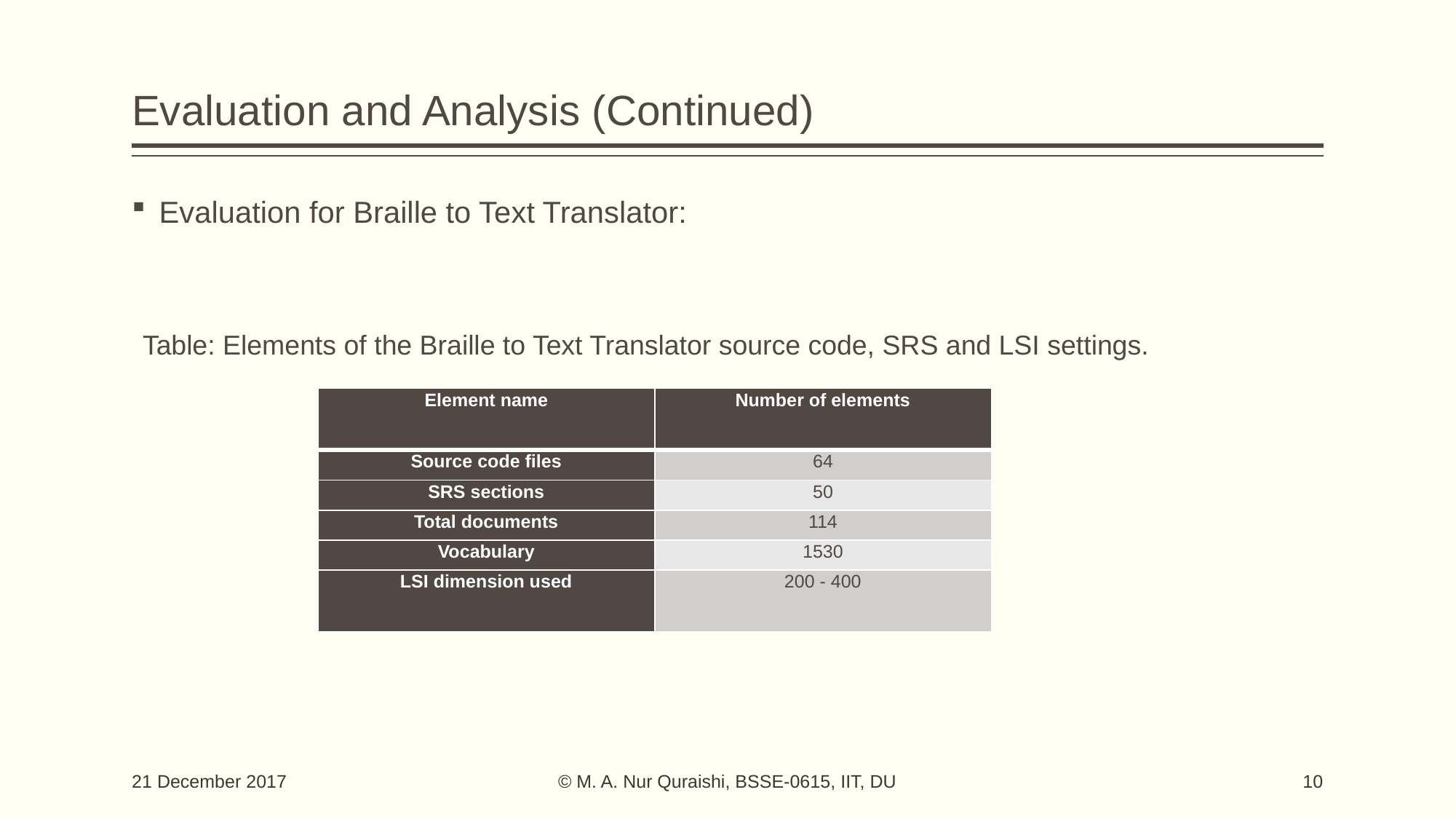

# Evaluation and Analysis (Continued)
Evaluation for Braille to Text Translator:

Table: Elements of the Braille to Text Translator source code, SRS and LSI settings.
| Element name | Number of elements |
| --- | --- |
| Source code files | 64 |
| SRS sections | 50 |
| Total documents | 114 |
| Vocabulary | 1530 |
| LSI dimension used | 200 - 400 |
© M. A. Nur Quraishi, BSSE-0615, IIT, DU
21 December 2017
10